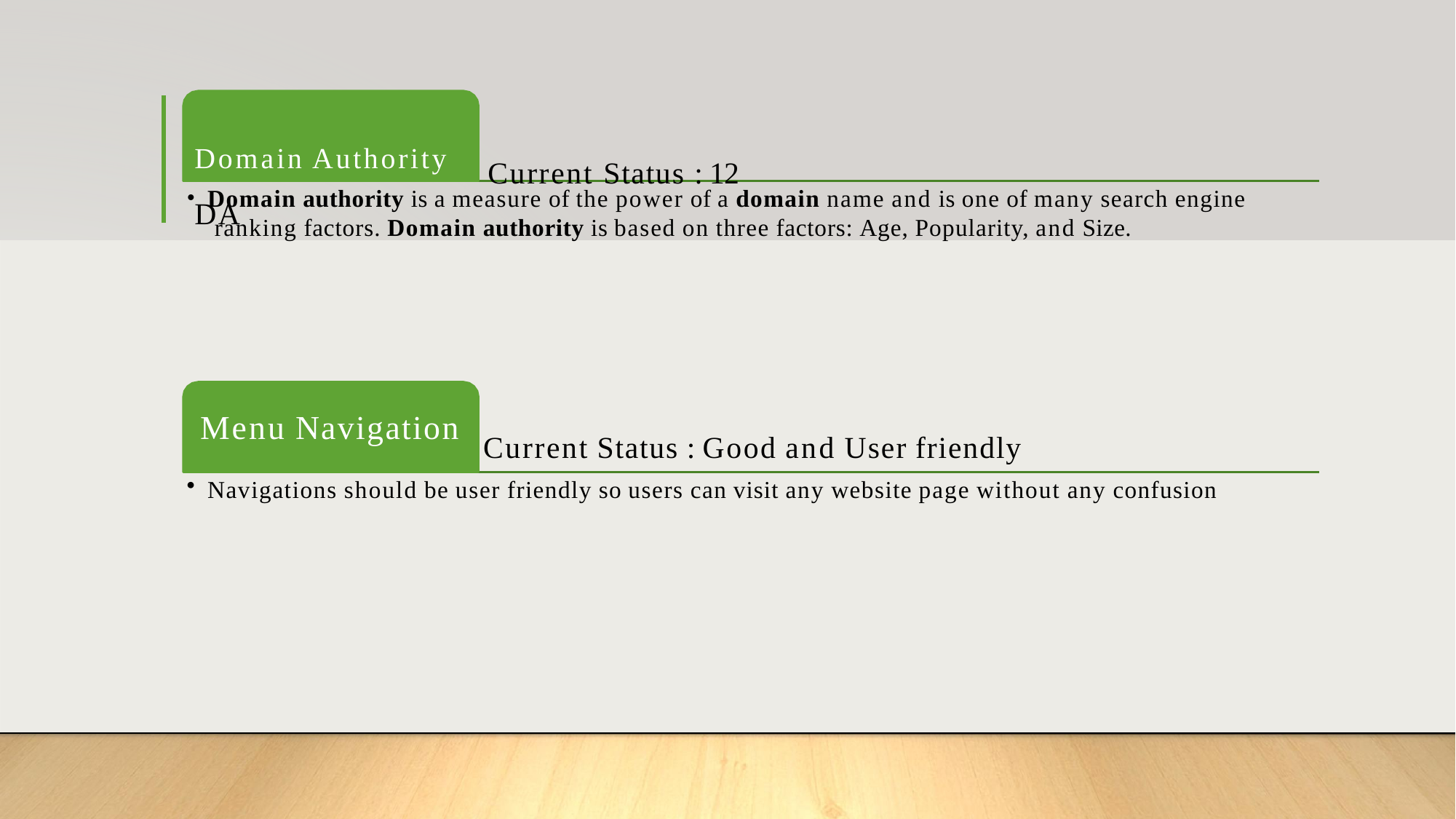

# Domain Authority	Current Status : 12 DA
Domain authority is a measure of the power of a domain name and is one of many search engine  ranking factors. Domain authority is based on three factors: Age, Popularity, and Size.

Menu Navigation
Current Status : Good and User friendly

Navigations should be user friendly so users can visit any website page without any confusion